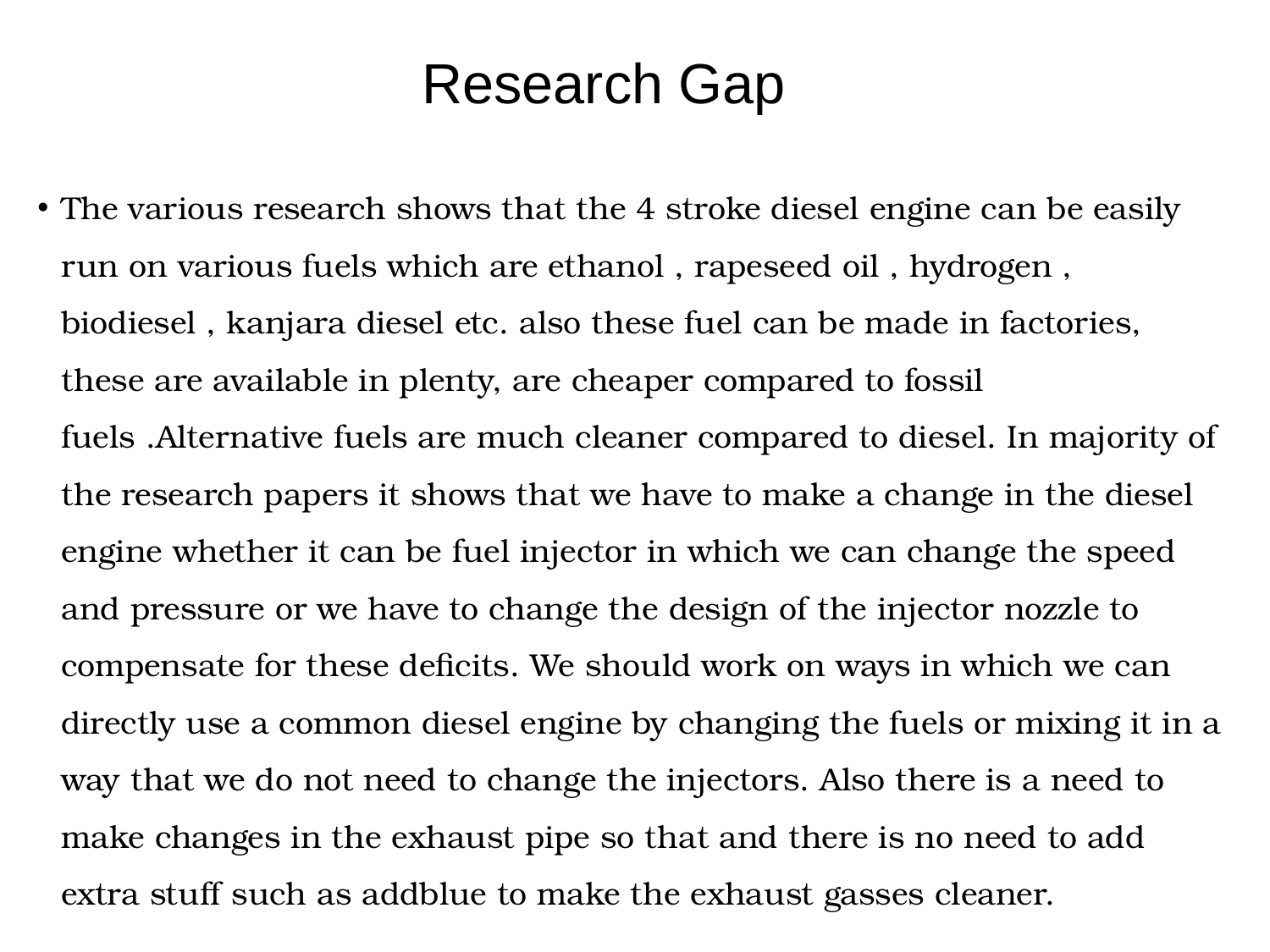

# Research Gap
The various research shows that the 4 stroke diesel engine can be easily run on various fuels which are ethanol , rapeseed oil , hydrogen , biodiesel , kanjara diesel etc. also these fuel can be made in factories, these are available in plenty, are cheaper compared to fossil fuels .Alternative fuels are much cleaner compared to diesel. In majority of the research papers it shows that we have to make a change in the diesel engine whether it can be fuel injector in which we can change the speed and pressure or we have to change the design of the injector nozzle to compensate for these deficits. We should work on ways in which we can directly use a common diesel engine by changing the fuels or mixing it in a way that we do not need to change the injectors. Also there is a need to make changes in the exhaust pipe so that and there is no need to add extra stuff such as addblue to make the exhaust gasses cleaner.